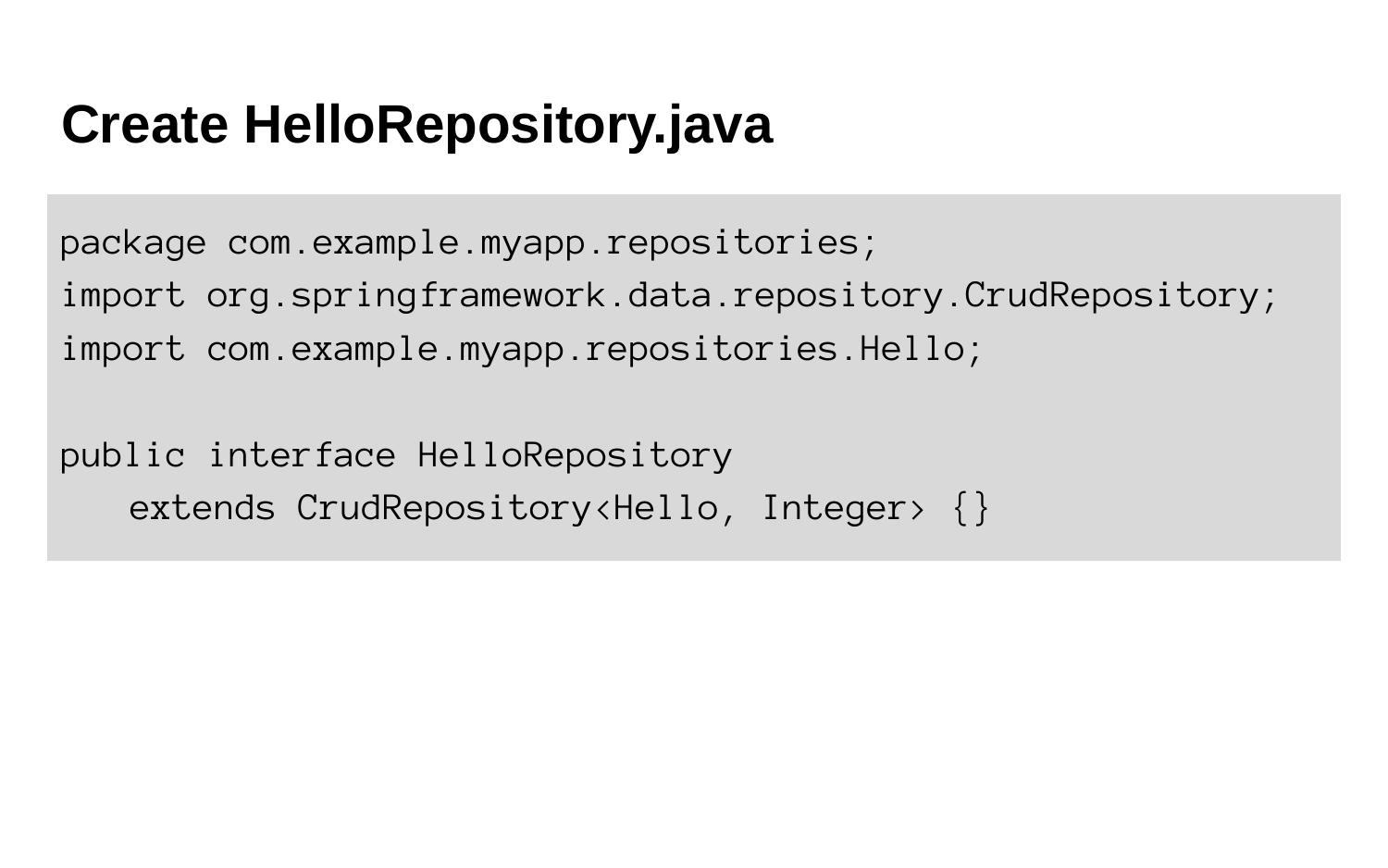

# Create HelloRepository.java
package com.example.myapp.repositories;
import org.springframework.data.repository.CrudRepository;
import com.example.myapp.repositories.Hello;

public interface HelloRepository
extends CrudRepository<Hello, Integer> {}